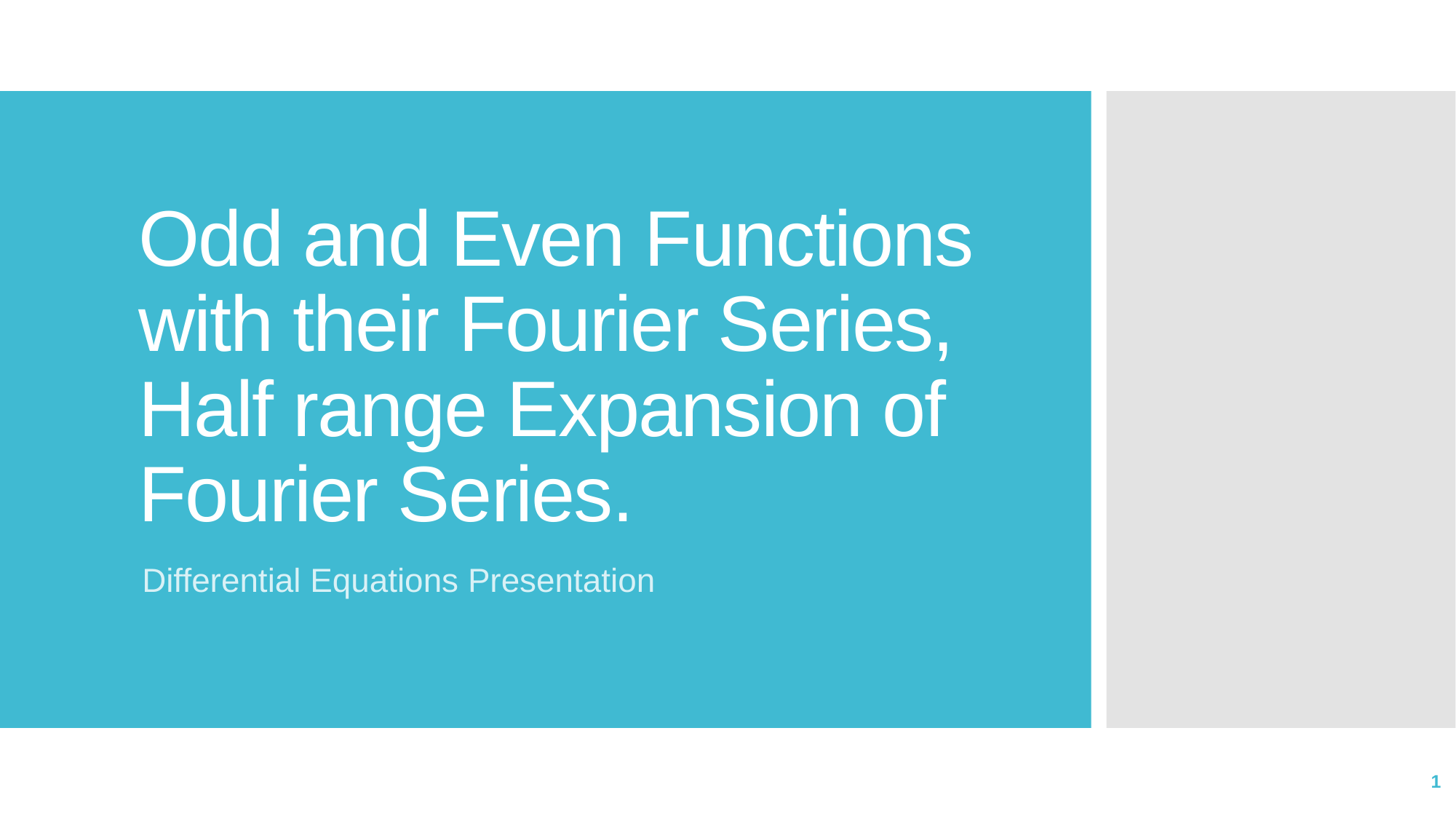

# Odd and Even Functions with their Fourier Series, Half range Expansion of Fourier Series.
Differential Equations Presentation
1